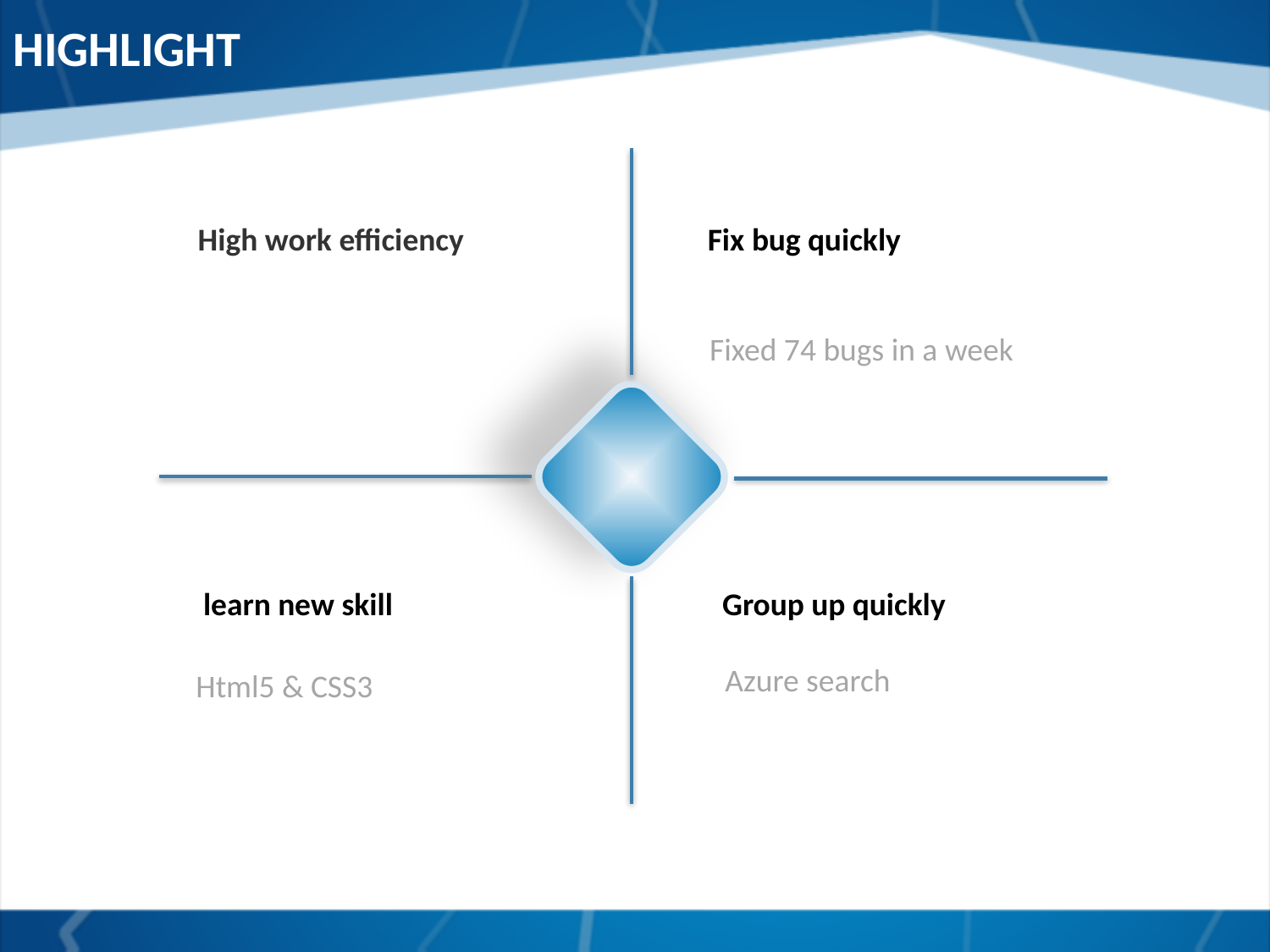

HIGHLIGHT

High work efficiency
Fix bug quickly
Fixed 74 bugs in a week
 learn new skill
Group up quickly
Azure search
Html5 & CSS3